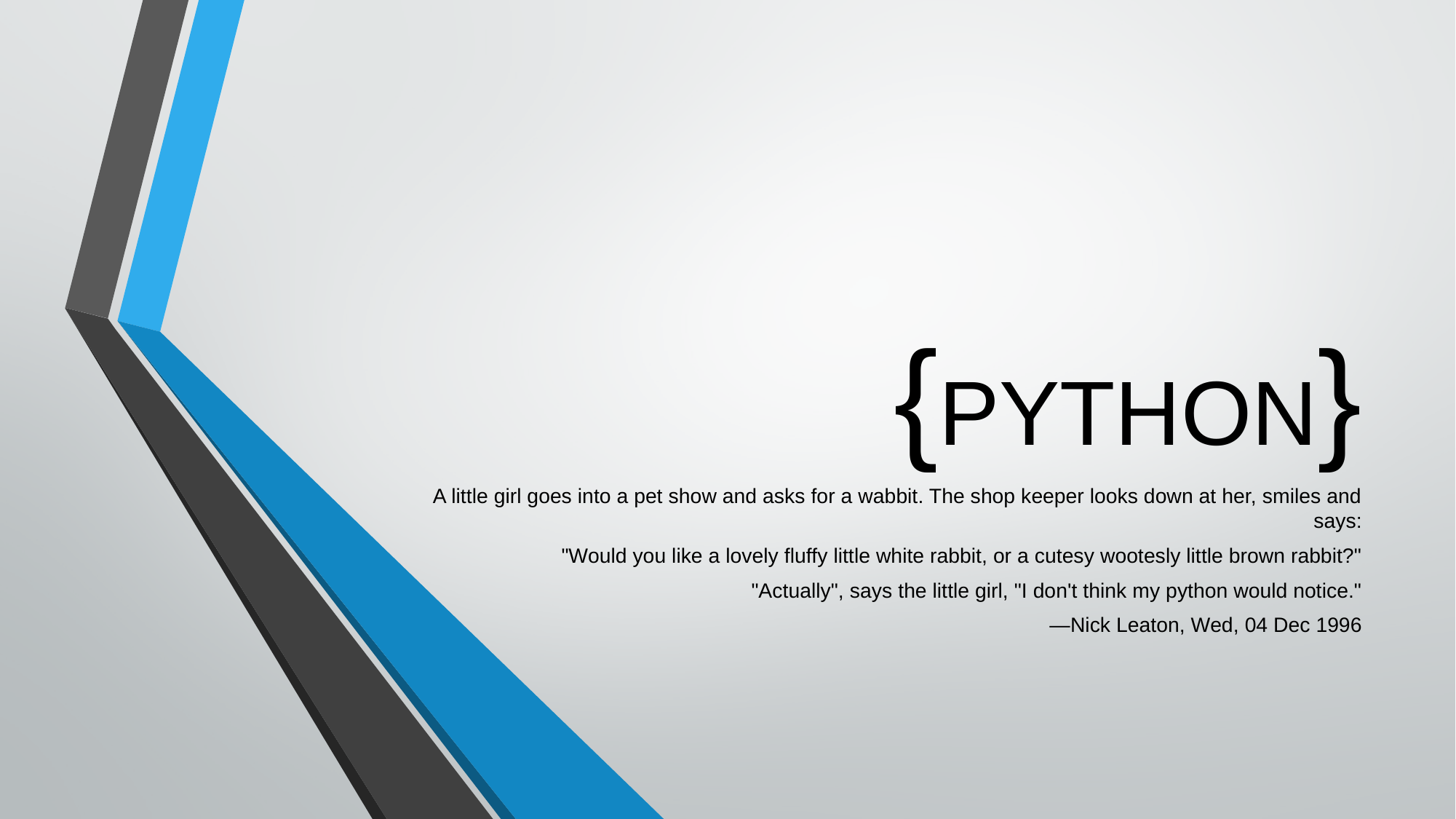

# {PYTHON}
A little girl goes into a pet show and asks for a wabbit. The shop keeper looks down at her, smiles and says:
"Would you like a lovely fluffy little white rabbit, or a cutesy wootesly little brown rabbit?"
"Actually", says the little girl, "I don't think my python would notice."
—Nick Leaton, Wed, 04 Dec 1996